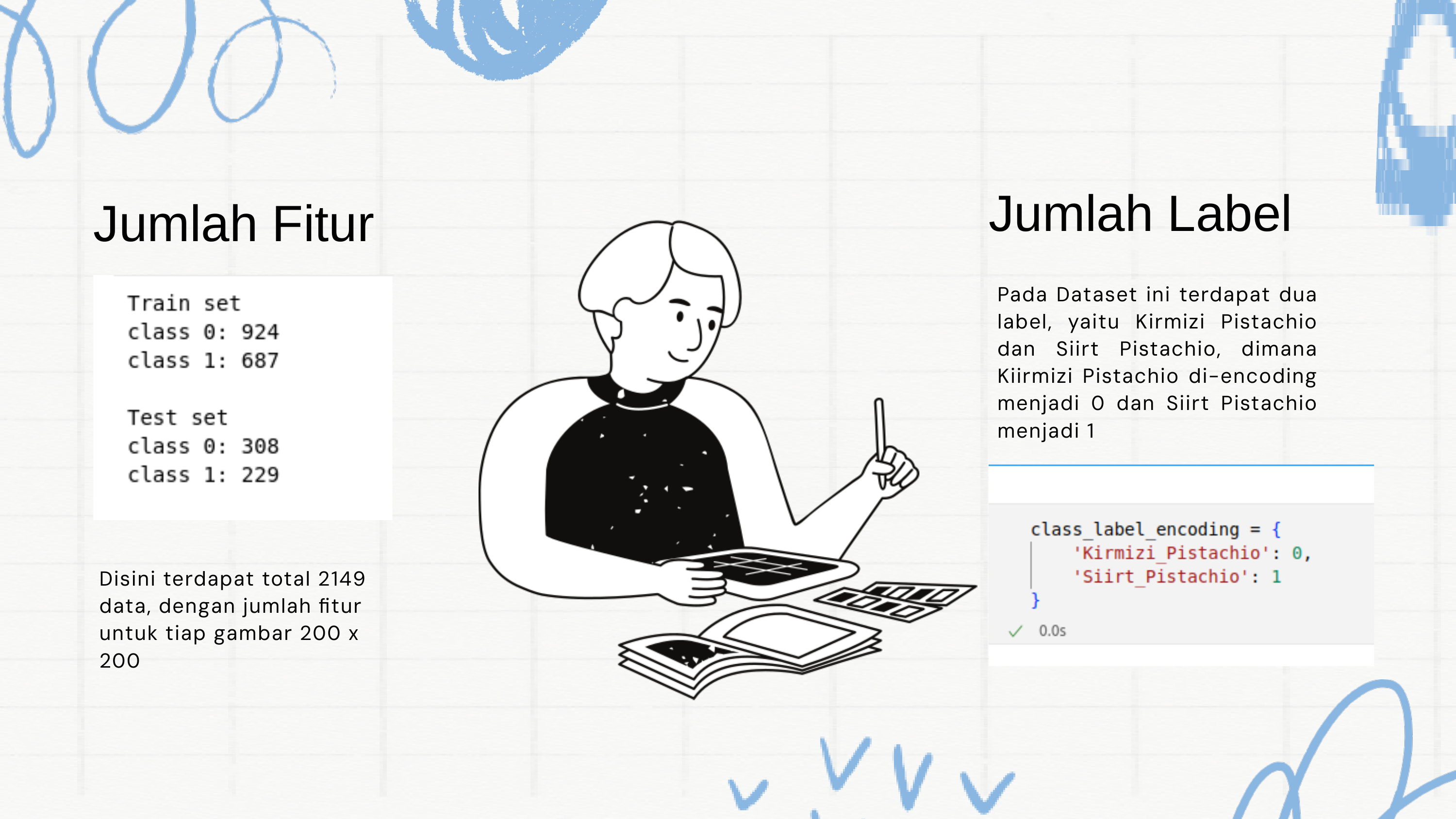

Jumlah Label
Jumlah Fitur

Pada Dataset ini terdapat dua label, yaitu Kirmizi Pistachio dan Siirt Pistachio, dimana Kiirmizi Pistachio di-encoding menjadi 0 dan Siirt Pistachio menjadi 1

Disini terdapat total 2149 data, dengan jumlah fitur untuk tiap gambar 200 x 200